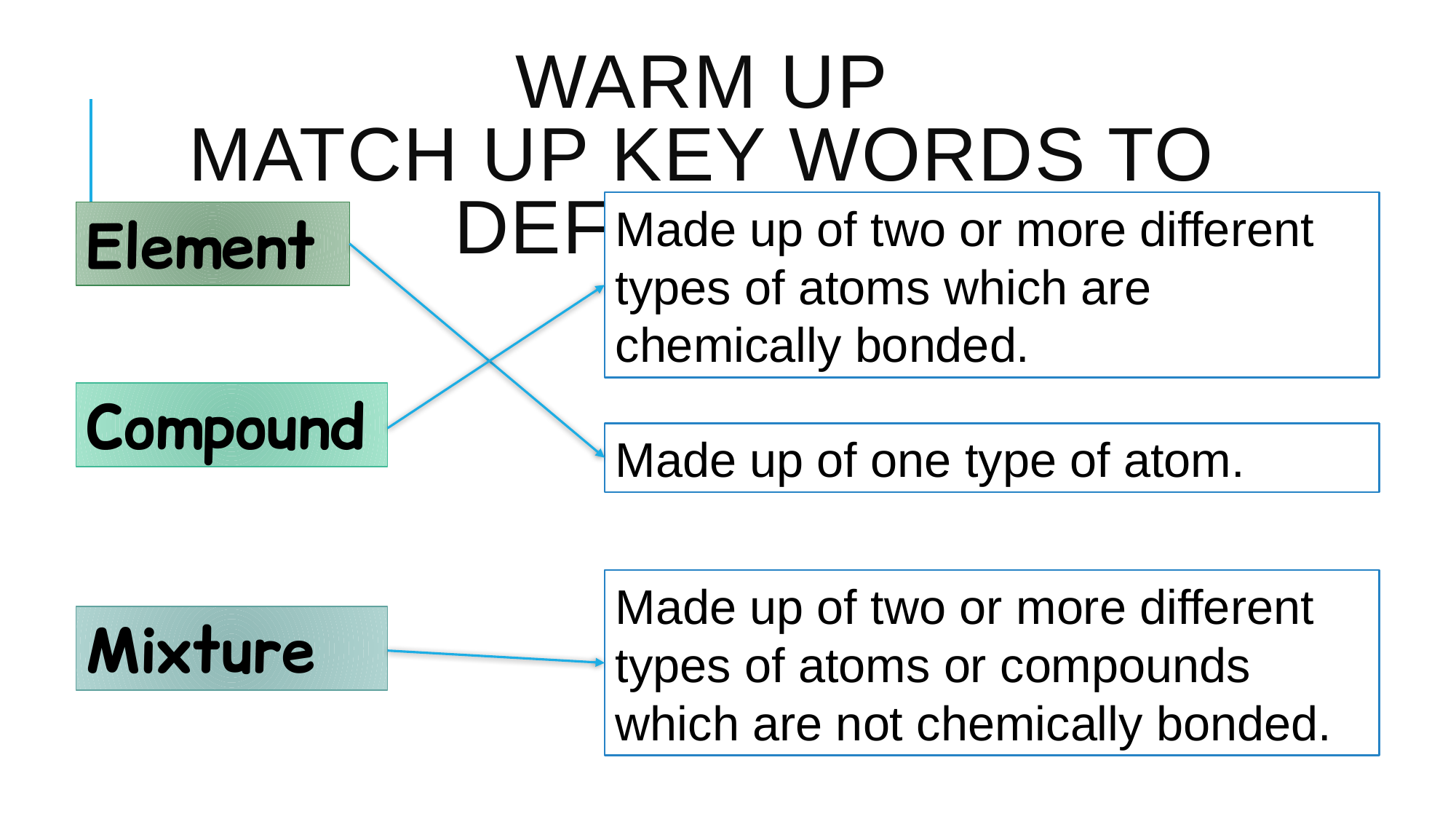

# Warm Up Match up key words to definitions
Made up of two or more different types of atoms which are chemically bonded.
Element
Compound
Made up of one type of atom.
Made up of two or more different types of atoms or compounds which are not chemically bonded.
Mixture